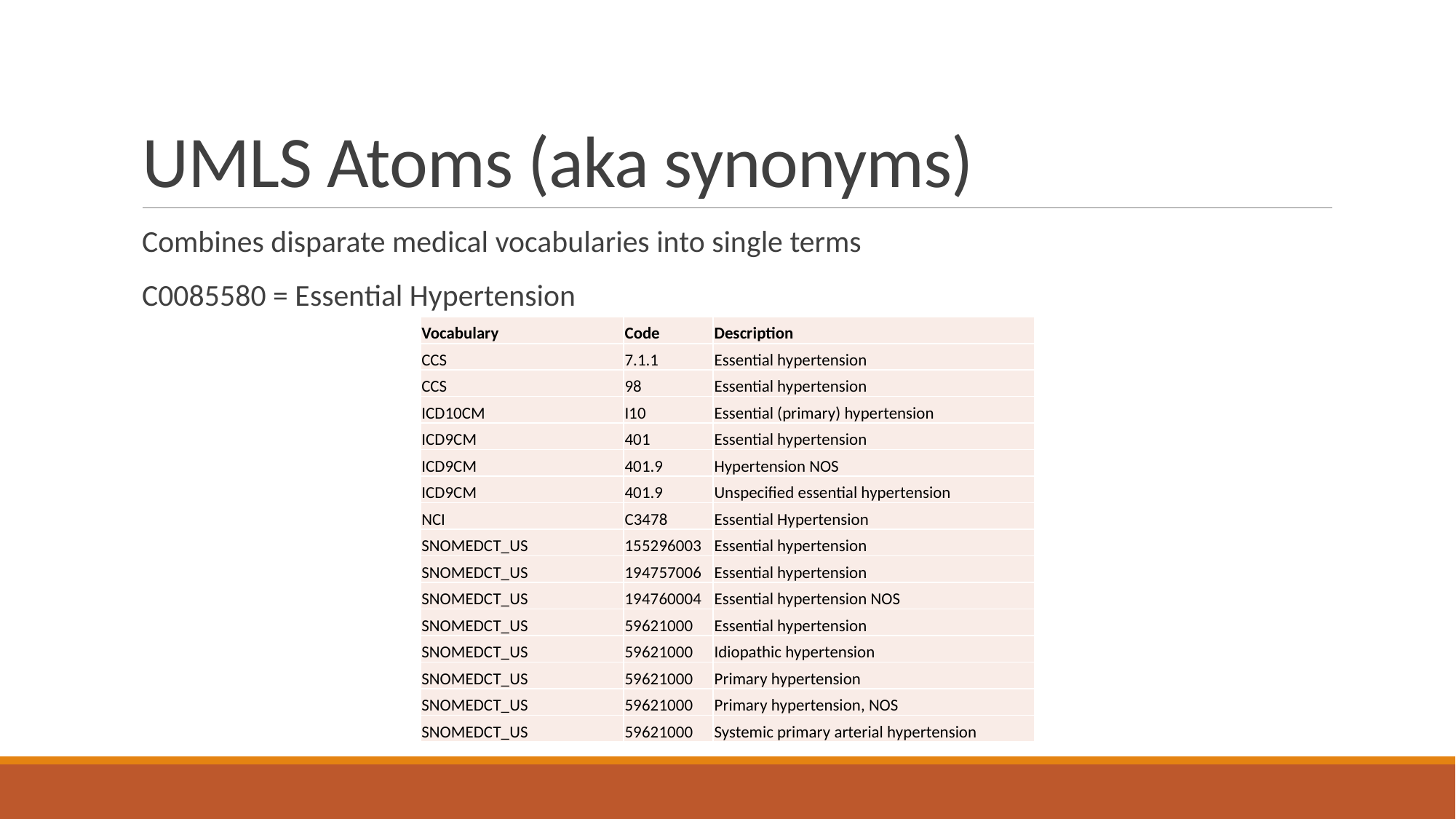

# UMLS Atoms (aka synonyms)
Combines disparate medical vocabularies into single terms
C0085580 = Essential Hypertension
| Vocabulary | Code | Description |
| --- | --- | --- |
| CCS | 7.1.1 | Essential hypertension |
| CCS | 98 | Essential hypertension |
| ICD10CM | I10 | Essential (primary) hypertension |
| ICD9CM | 401 | Essential hypertension |
| ICD9CM | 401.9 | Hypertension NOS |
| ICD9CM | 401.9 | Unspecified essential hypertension |
| NCI | C3478 | Essential Hypertension |
| SNOMEDCT\_US | 155296003 | Essential hypertension |
| SNOMEDCT\_US | 194757006 | Essential hypertension |
| SNOMEDCT\_US | 194760004 | Essential hypertension NOS |
| SNOMEDCT\_US | 59621000 | Essential hypertension |
| SNOMEDCT\_US | 59621000 | Idiopathic hypertension |
| SNOMEDCT\_US | 59621000 | Primary hypertension |
| SNOMEDCT\_US | 59621000 | Primary hypertension, NOS |
| SNOMEDCT\_US | 59621000 | Systemic primary arterial hypertension |